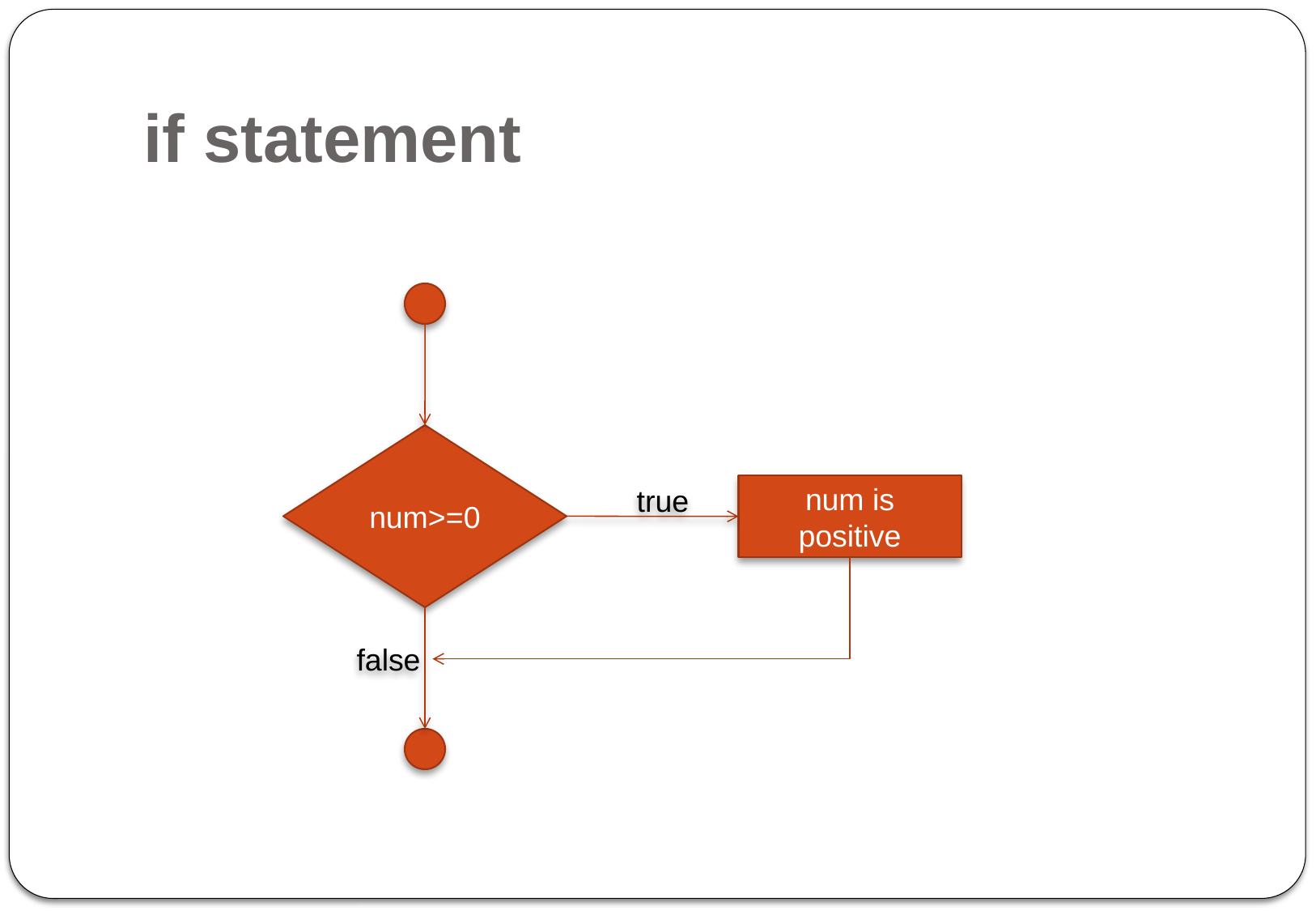

# if statement

num>=0
true
num is positive
false